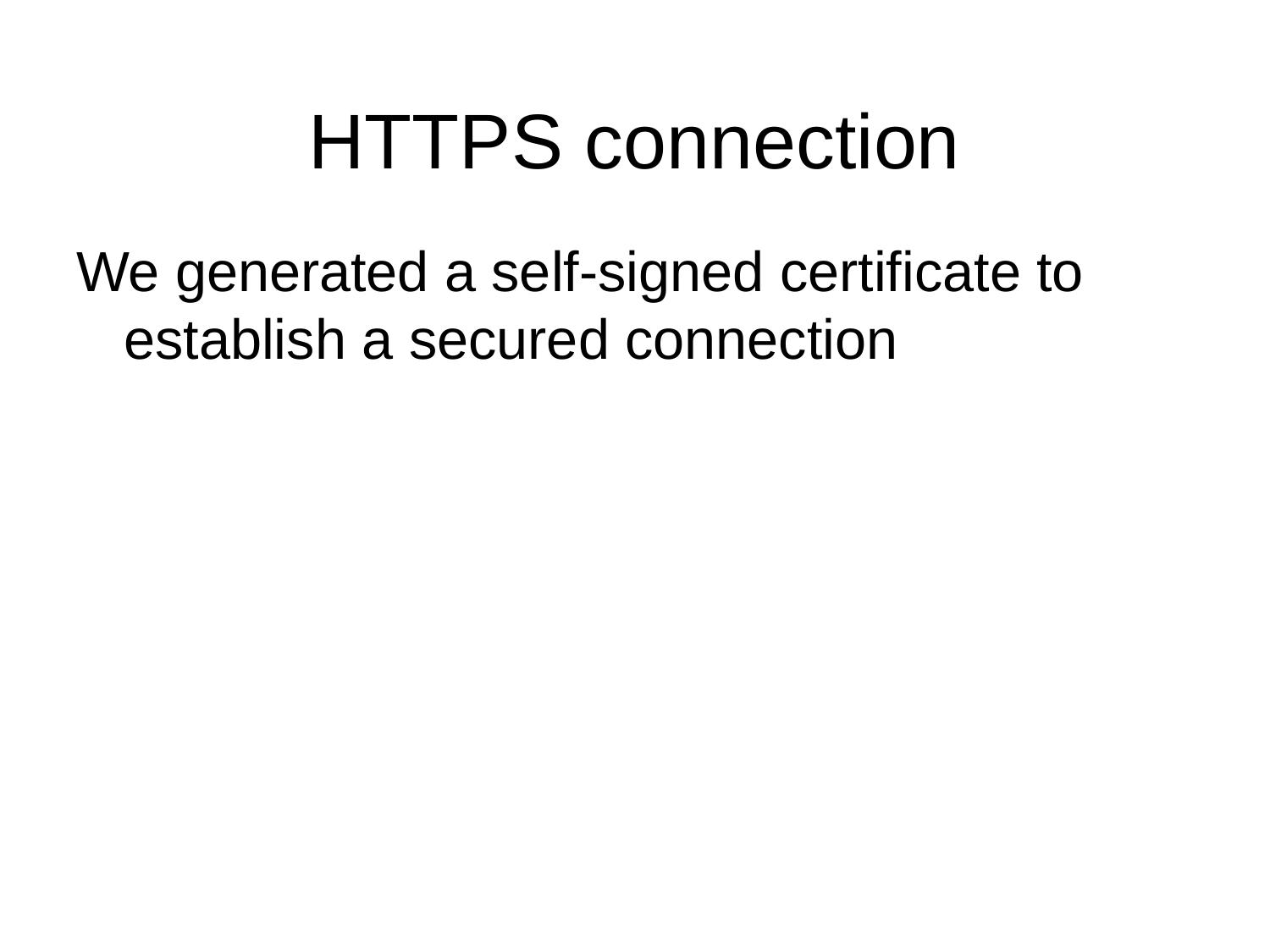

# HTTPS connection
We generated a self-signed certificate to establish a secured connection